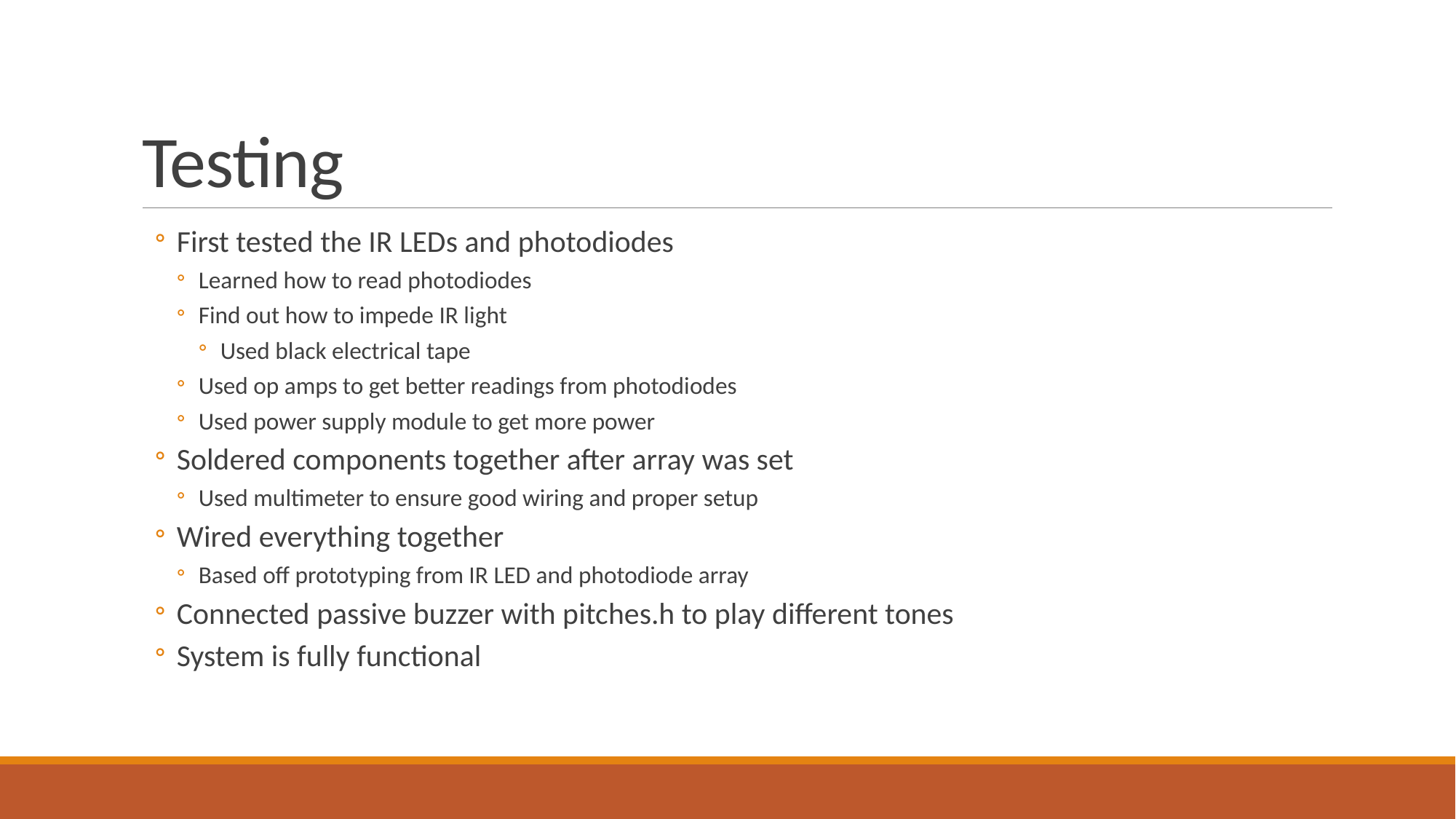

# Testing
First tested the IR LEDs and photodiodes
Learned how to read photodiodes
Find out how to impede IR light
Used black electrical tape
Used op amps to get better readings from photodiodes
Used power supply module to get more power
Soldered components together after array was set
Used multimeter to ensure good wiring and proper setup
Wired everything together
Based off prototyping from IR LED and photodiode array
Connected passive buzzer with pitches.h to play different tones
System is fully functional